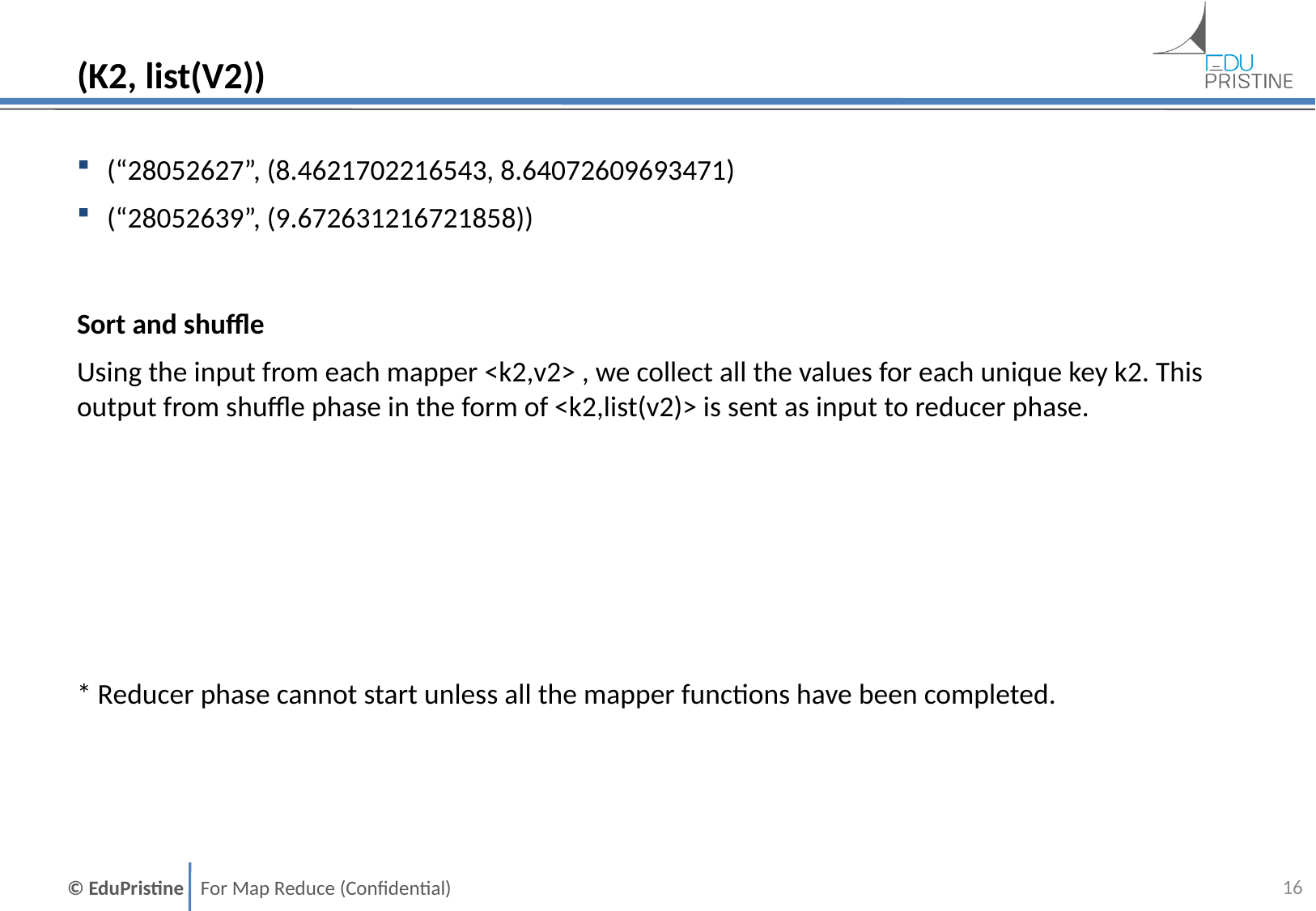

# (K2, list(V2))
(“28052627”, (8.4621702216543, 8.64072609693471)
(“28052639”, (9.672631216721858))

Sort and shuffle
Using the input from each mapper <k2,v2> , we collect all the values for each unique key k2. This output from shuffle phase in the form of <k2,list(v2)> is sent as input to reducer phase.

* Reducer phase cannot start unless all the mapper functions have been completed.
16